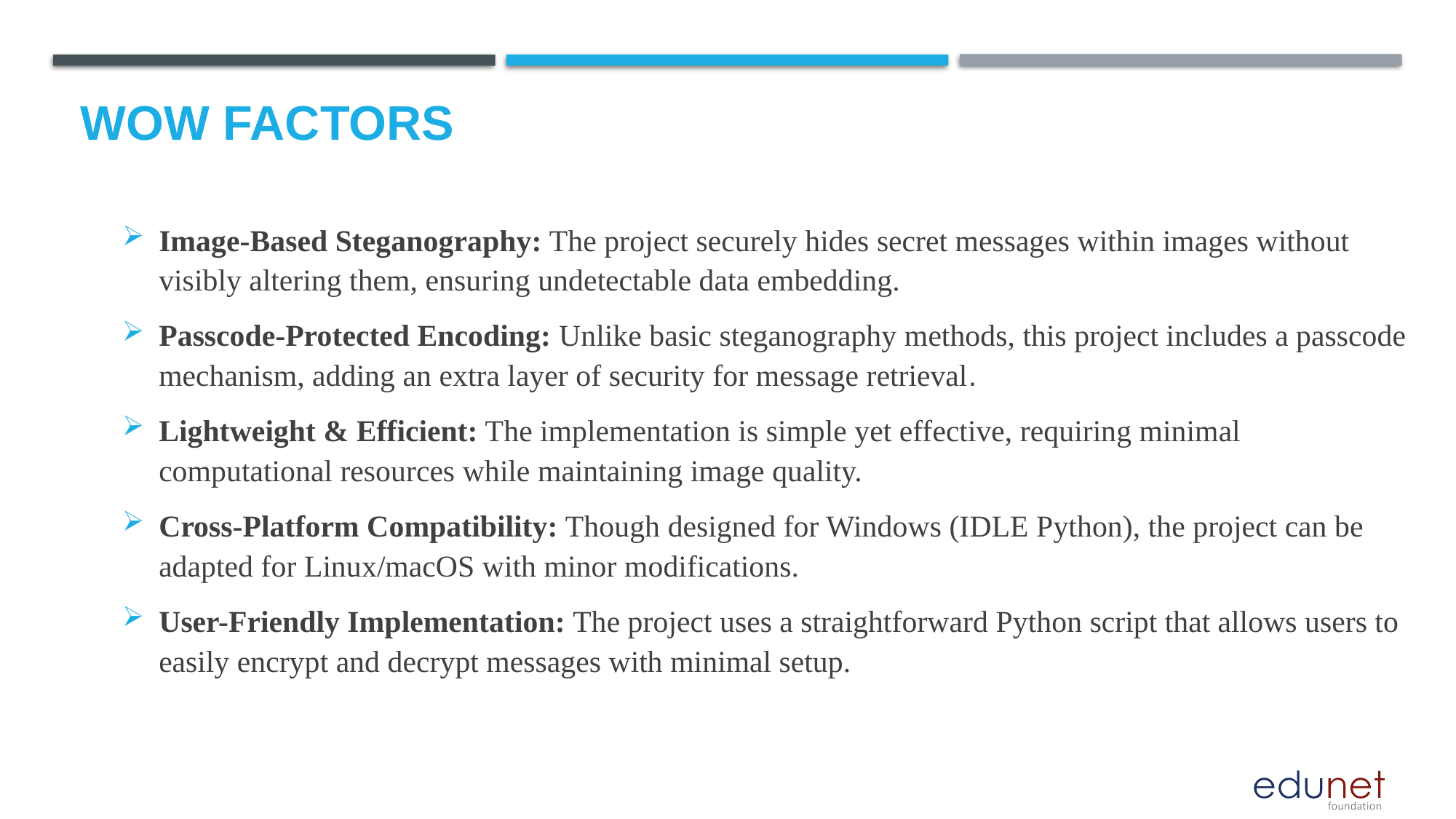

# Wow factors
Image-Based Steganography: The project securely hides secret messages within images without visibly altering them, ensuring undetectable data embedding.
Passcode-Protected Encoding: Unlike basic steganography methods, this project includes a passcode mechanism, adding an extra layer of security for message retrieval.
Lightweight & Efficient: The implementation is simple yet effective, requiring minimal computational resources while maintaining image quality.
Cross-Platform Compatibility: Though designed for Windows (IDLE Python), the project can be adapted for Linux/macOS with minor modifications.
User-Friendly Implementation: The project uses a straightforward Python script that allows users to easily encrypt and decrypt messages with minimal setup.